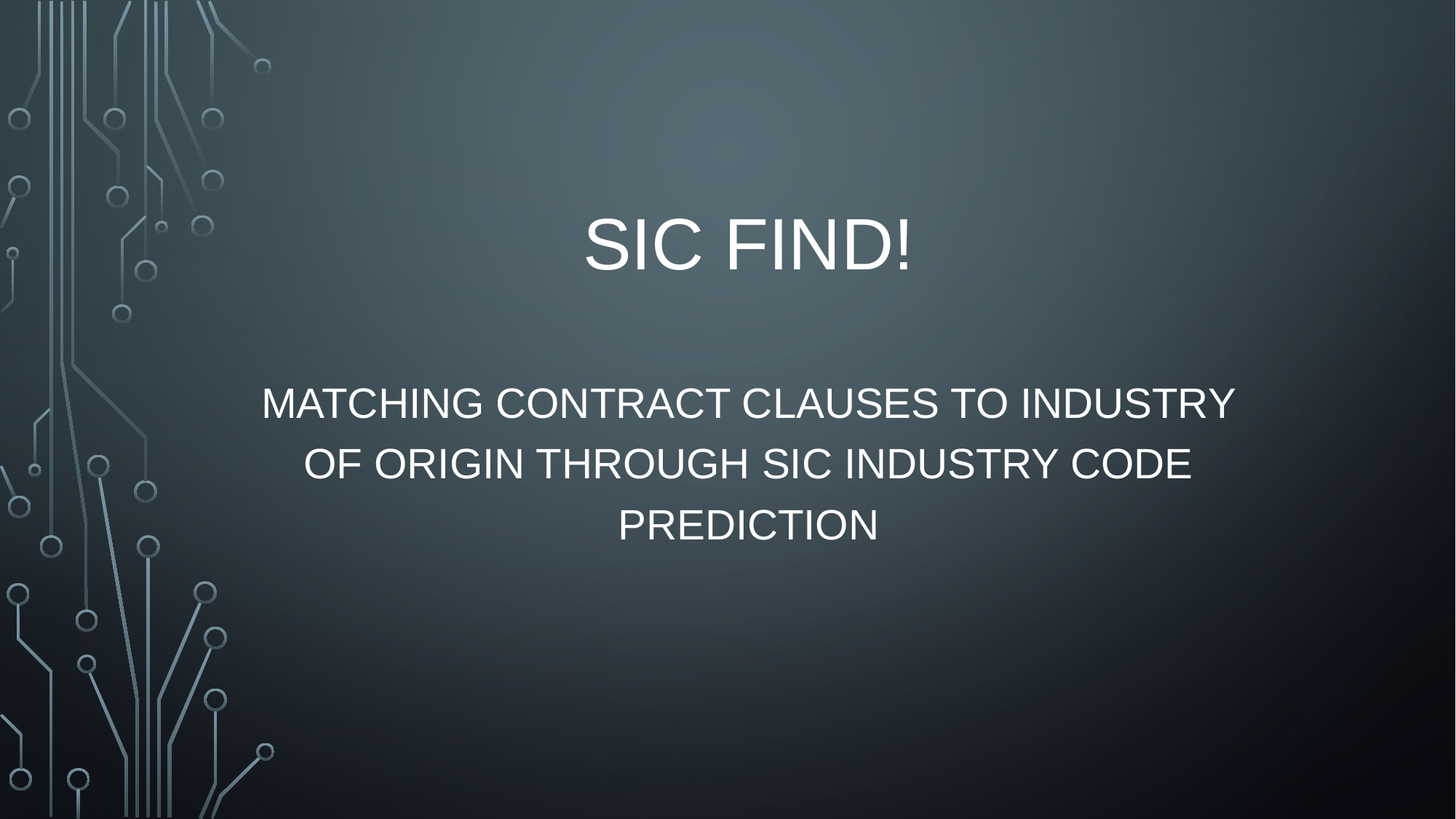

# SIC Find!
Matching Contract Clauses to Industry of Origin through SIC Industry Code Prediction